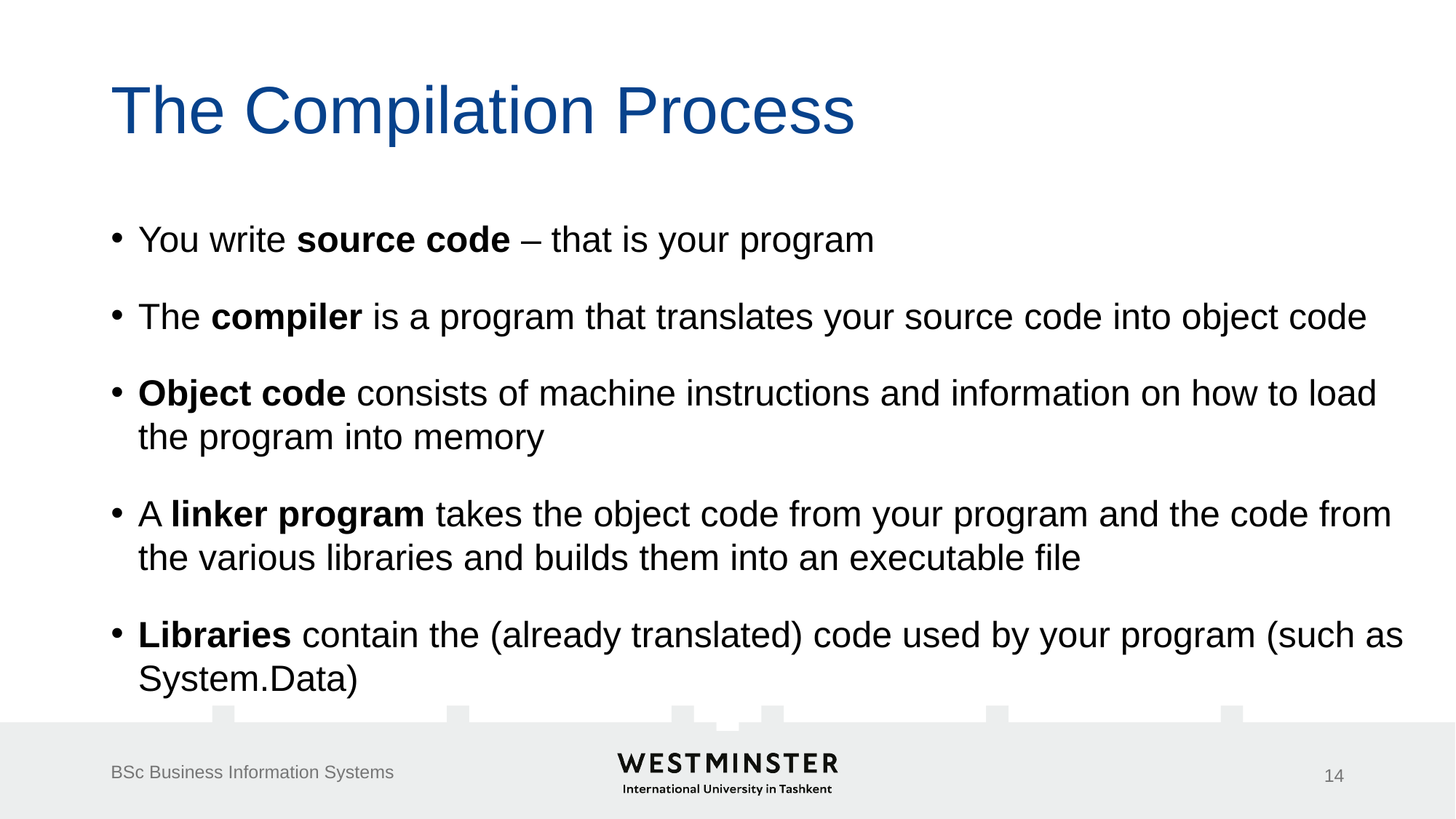

# The Compilation Process
You write source code – that is your program
The compiler is a program that translates your source code into object code
Object code consists of machine instructions and information on how to load the program into memory
A linker program takes the object code from your program and the code from the various libraries and builds them into an executable file
Libraries contain the (already translated) code used by your program (such as System.Data)
BSc Business Information Systems
14